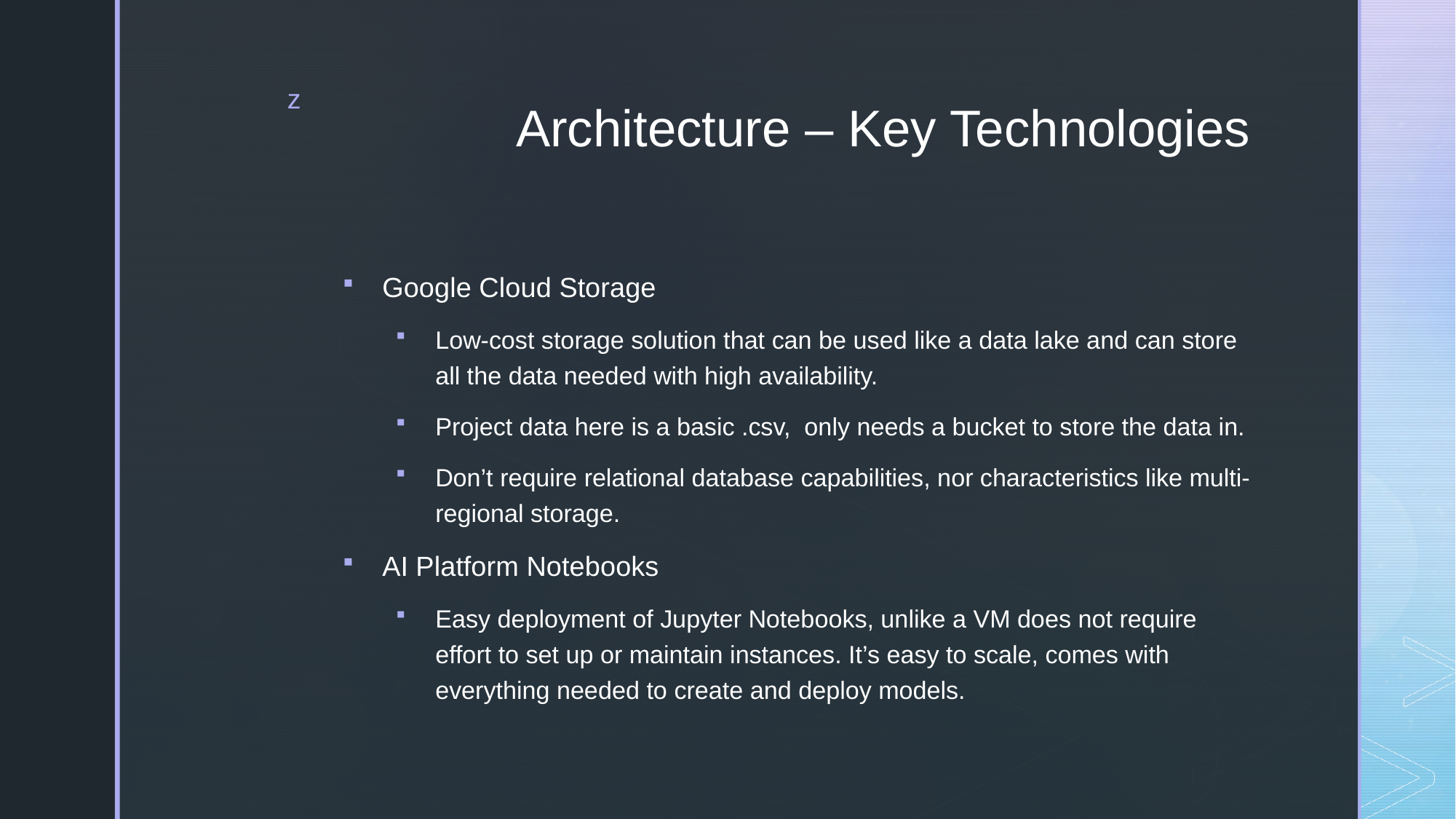

# Architecture – Key Technologies
Google Cloud Storage
Low-cost storage solution that can be used like a data lake and can store all the data needed with high availability.
Project data here is a basic .csv,  only needs a bucket to store the data in.
Don’t require relational database capabilities, nor characteristics like multi-regional storage.
AI Platform Notebooks
Easy deployment of Jupyter Notebooks, unlike a VM does not require effort to set up or maintain instances. It’s easy to scale, comes with everything needed to create and deploy models.